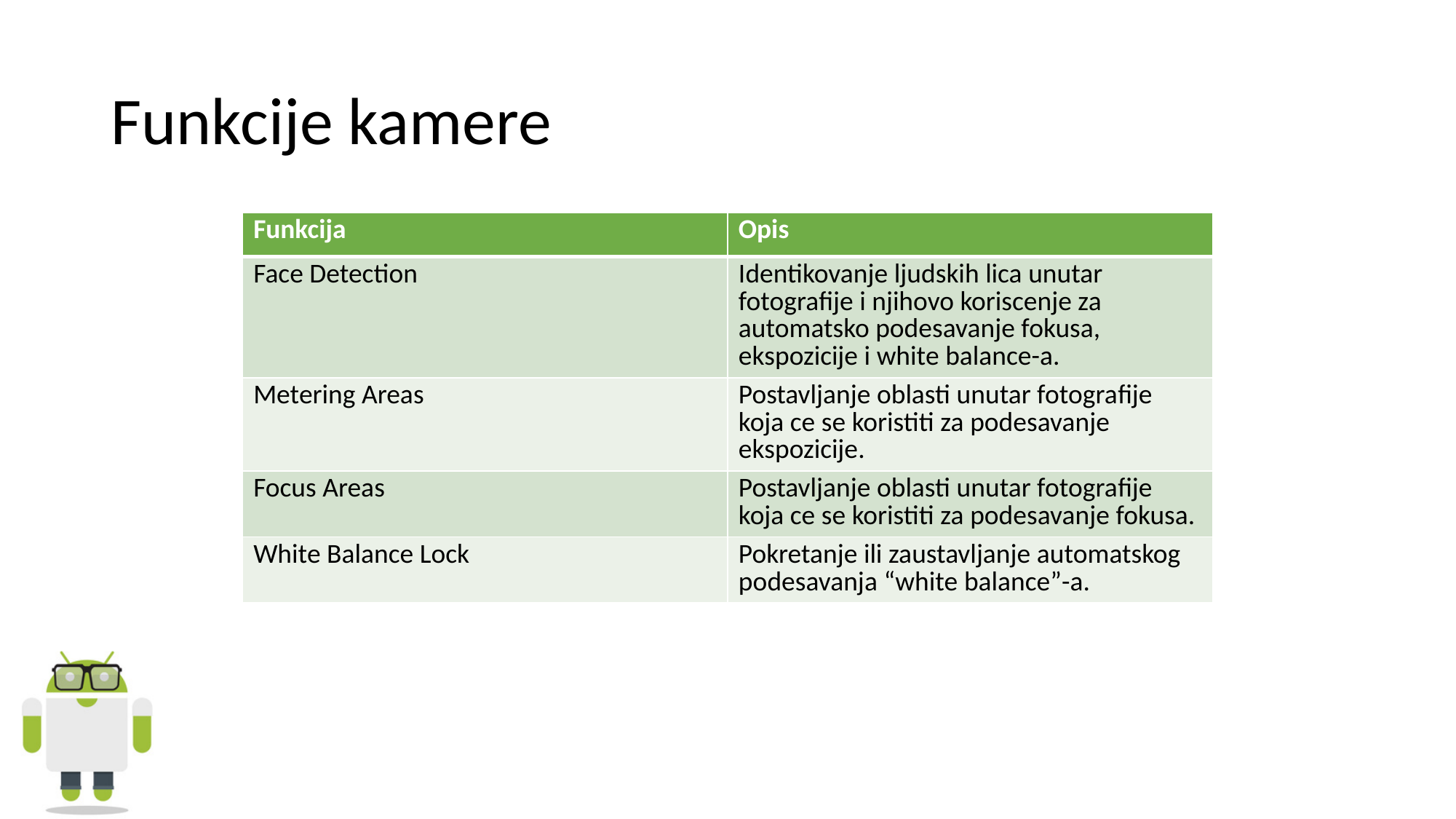

# Funkcije kamere
| Funkcija | Opis |
| --- | --- |
| Face Detection | Identikovanje ljudskih lica unutar fotografije i njihovo koriscenje za automatsko podesavanje fokusa, ekspozicije i white balance-a. |
| Metering Areas | Postavljanje oblasti unutar fotografije koja ce se koristiti za podesavanje ekspozicije. |
| Focus Areas | Postavljanje oblasti unutar fotografije koja ce se koristiti za podesavanje fokusa. |
| White Balance Lock | Pokretanje ili zaustavljanje automatskog podesavanja “white balance”-a. |